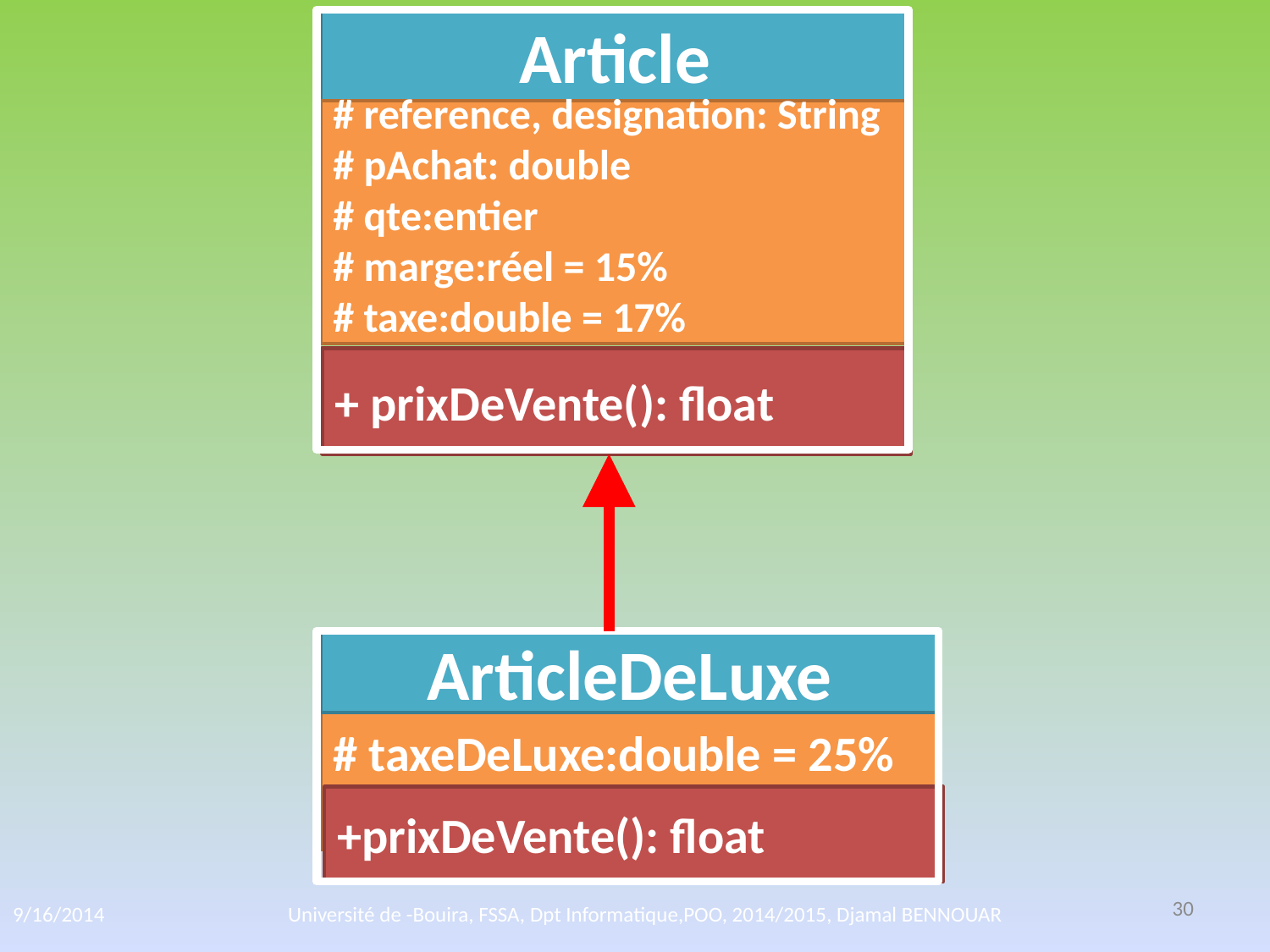

Article

# reference, designation: String
# pAchat: double
# qte:entier
# marge:réel = 15%
# taxe:double = 17%

+ prixDeVente(): float

ArticleDeLuxe
# taxeDeLuxe:double = 25%

+prixDeVente(): float
30
9/16/2014
Université de -Bouira, FSSA, Dpt Informatique,POO, 2014/2015, Djamal BENNOUAR